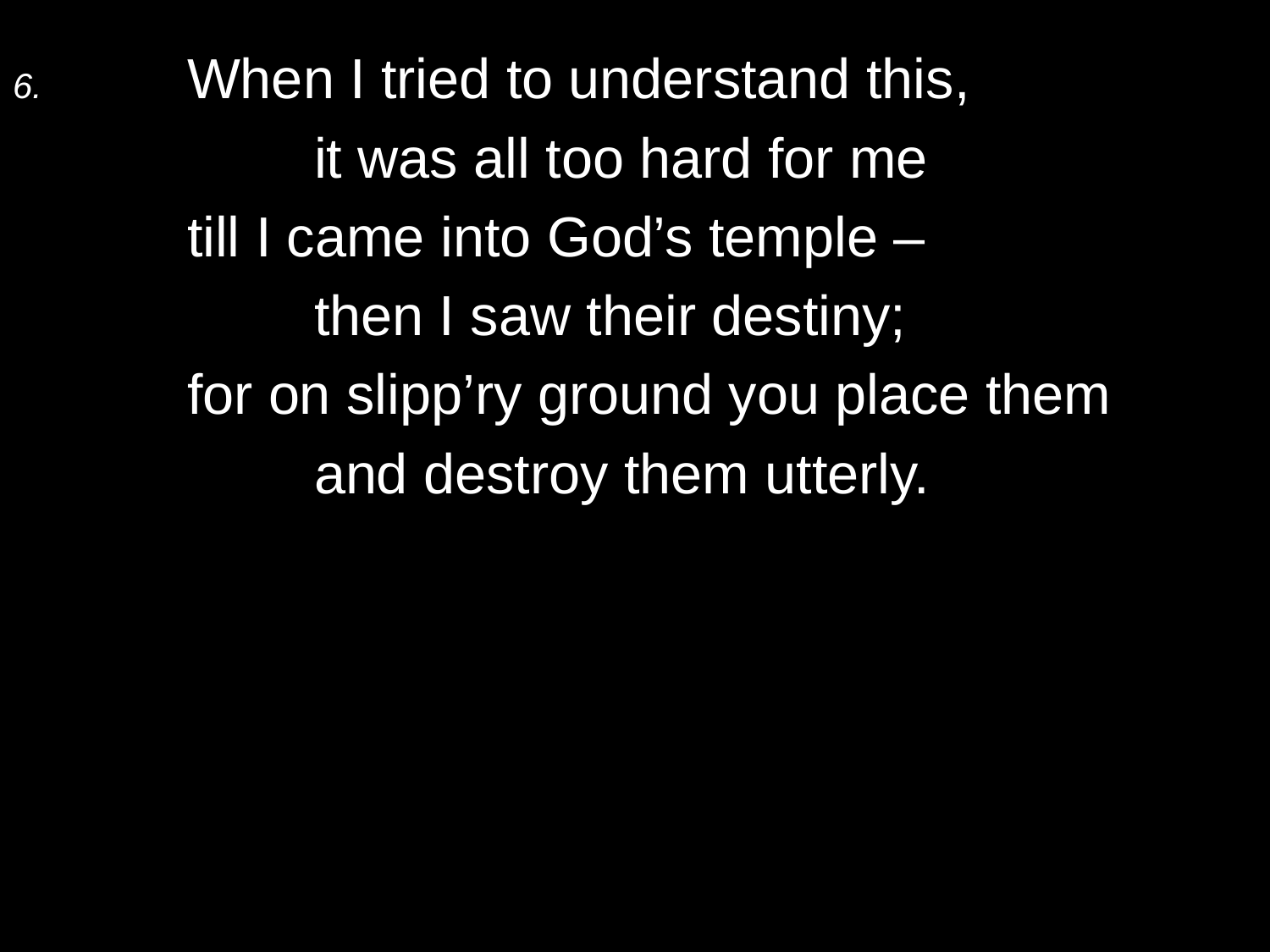

6.	When I tried to understand this,
		it was all too hard for me
	till I came into God’s temple –
		then I saw their destiny;
	for on slipp’ry ground you place them
		and destroy them utterly.